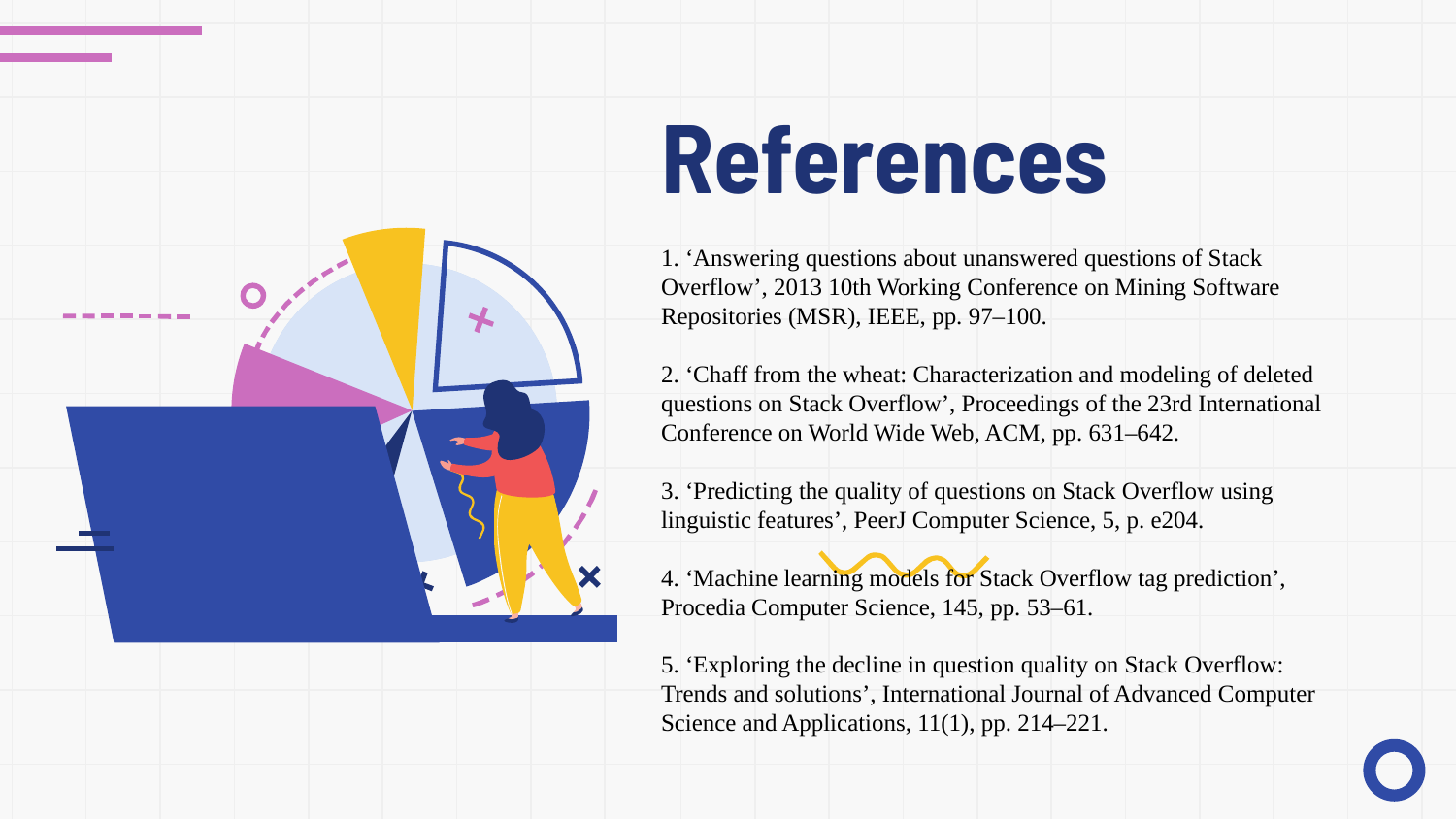

# References

1. ‘Answering questions about unanswered questions of Stack Overflow’, 2013 10th Working Conference on Mining Software Repositories (MSR), IEEE, pp. 97–100.

2. ‘Chaff from the wheat: Characterization and modeling of deleted questions on Stack Overflow’, Proceedings of the 23rd International Conference on World Wide Web, ACM, pp. 631–642.

3. ‘Predicting the quality of questions on Stack Overflow using linguistic features’, PeerJ Computer Science, 5, p. e204.

4. ‘Machine learning models for Stack Overflow tag prediction’, Procedia Computer Science, 145, pp. 53–61.

5. ‘Exploring the decline in question quality on Stack Overflow: Trends and solutions’, International Journal of Advanced Computer Science and Applications, 11(1), pp. 214–221.